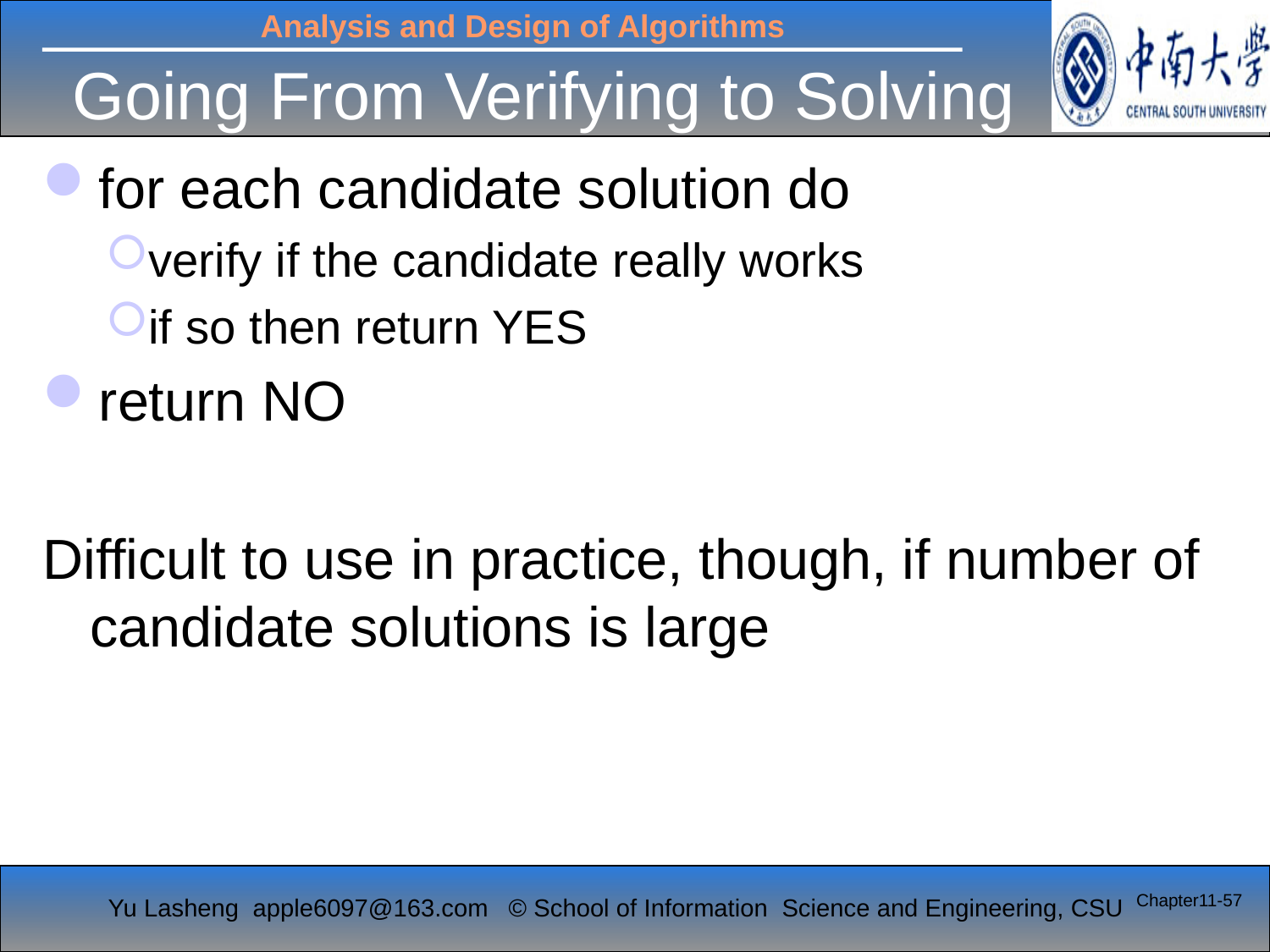

# Going From Verifying to Solving
for each candidate solution do
verify if the candidate really works
if so then return YES
return NO

Difficult to use in practice, though, if number of candidate solutions is large
Chapter11-57